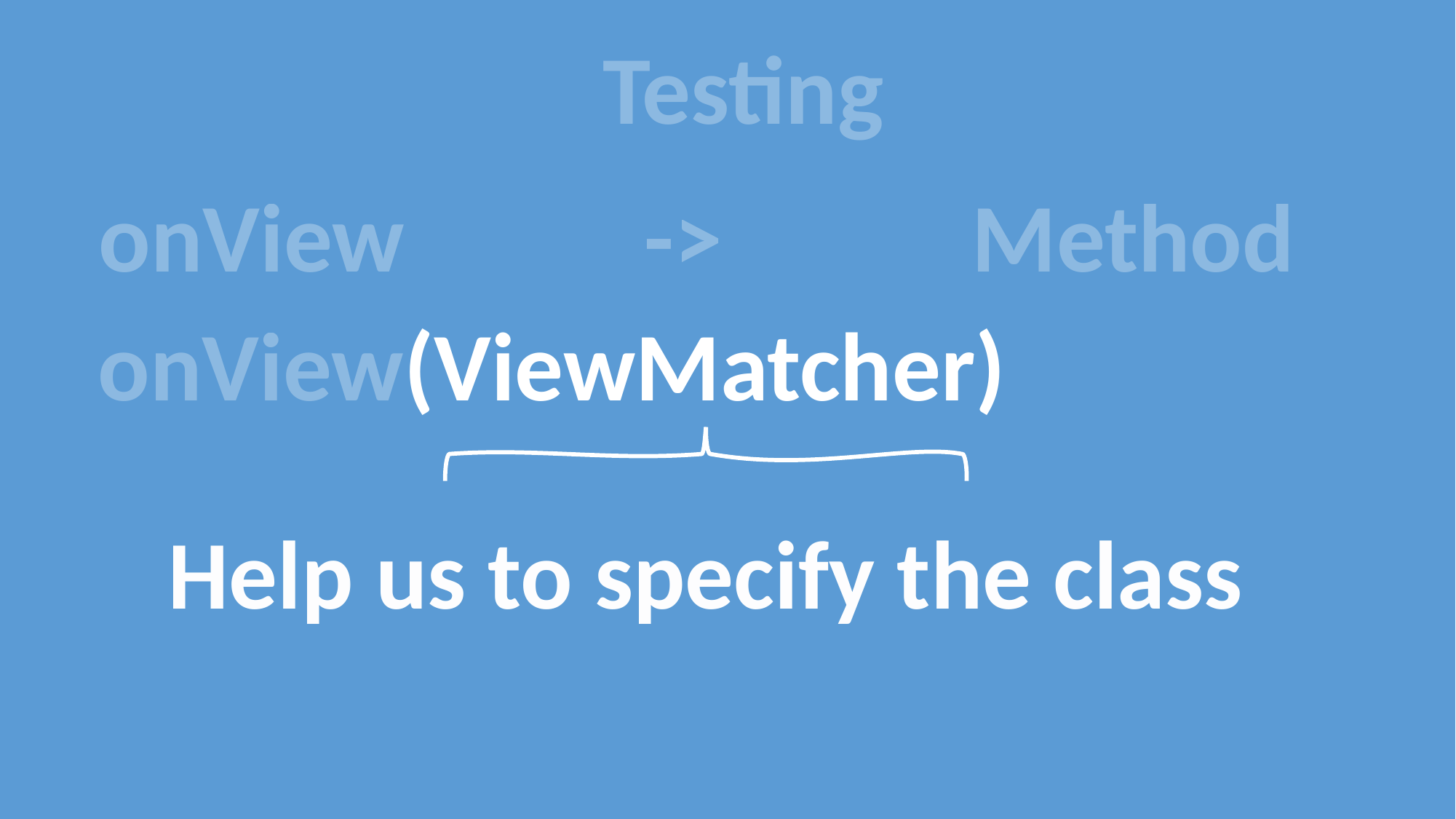

Testing
onView			->			Method

onView(ViewMatcher)
Help us to specify the class